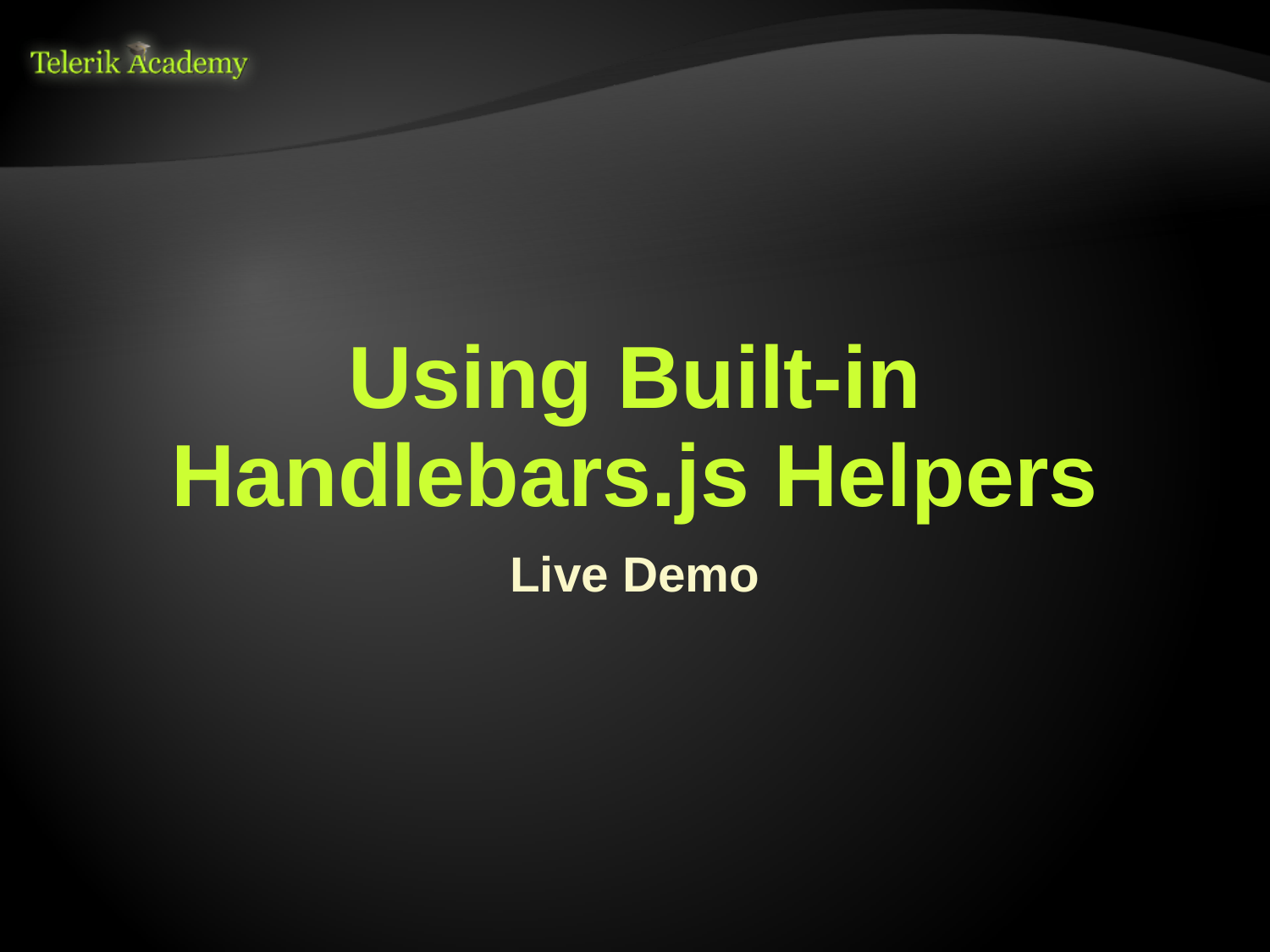

# Using Built-in Handlebars.js Helpers
Live Demo